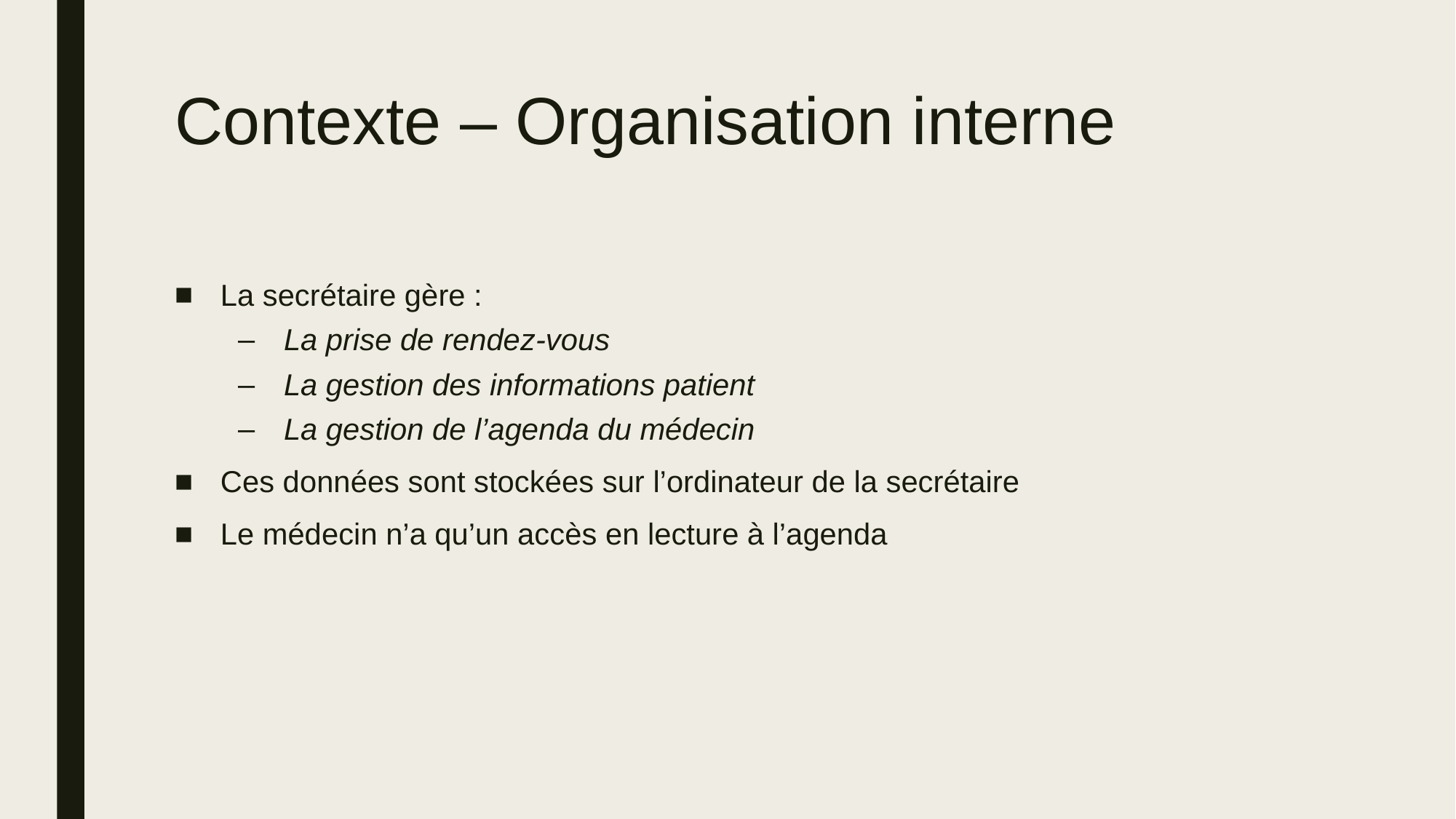

# Contexte – Organisation interne
La secrétaire gère :
La prise de rendez-vous
La gestion des informations patient
La gestion de l’agenda du médecin
Ces données sont stockées sur l’ordinateur de la secrétaire
Le médecin n’a qu’un accès en lecture à l’agenda